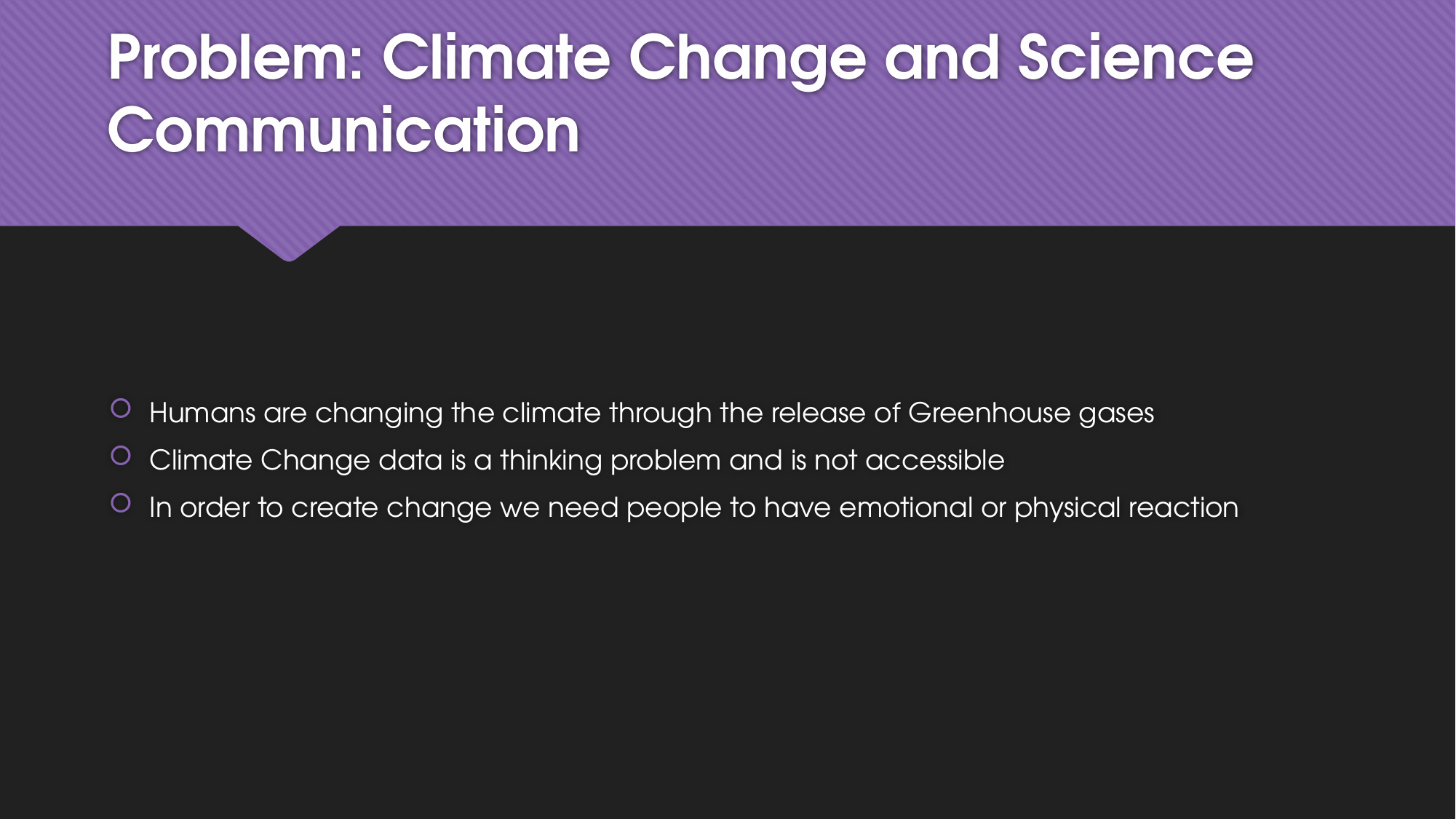

# Problem: Climate Change and Science Communication
Humans are changing the climate through the release of Greenhouse gases
Climate Change data is a thinking problem and is not accessible
In order to create change we need people to have emotional or physical reaction